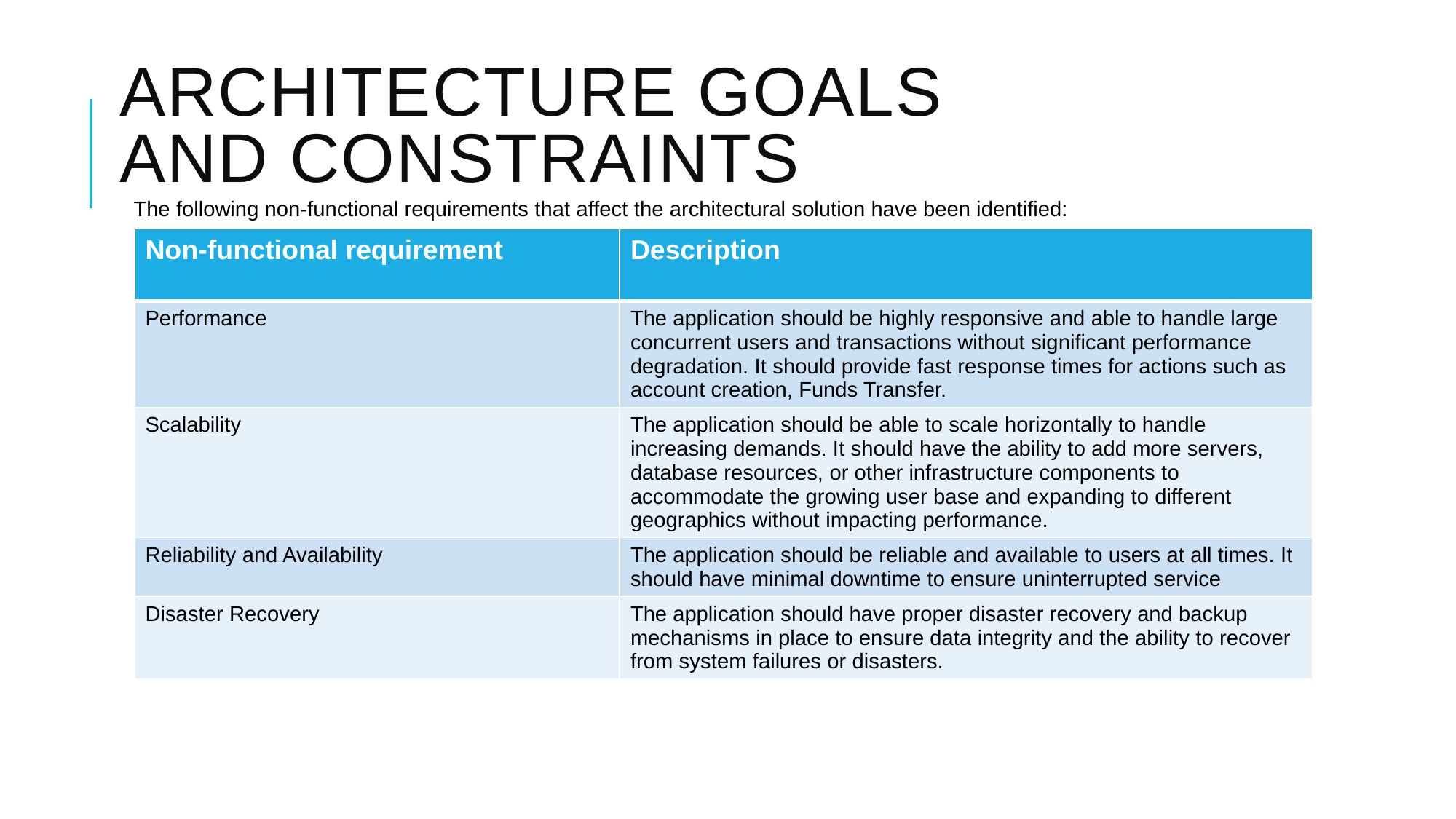

# Architecture goals and constraints
The following non-functional requirements that affect the architectural solution have been identified:
| Non-functional requirement | Description |
| --- | --- |
| Performance | The application should be highly responsive and able to handle large concurrent users and transactions without significant performance degradation. It should provide fast response times for actions such as account creation, Funds Transfer. |
| Scalability | The application should be able to scale horizontally to handle increasing demands. It should have the ability to add more servers, database resources, or other infrastructure components to accommodate the growing user base and expanding to different geographics without impacting performance. |
| Reliability and Availability | The application should be reliable and available to users at all times. It should have minimal downtime to ensure uninterrupted service |
| Disaster Recovery | The application should have proper disaster recovery and backup mechanisms in place to ensure data integrity and the ability to recover from system failures or disasters. |